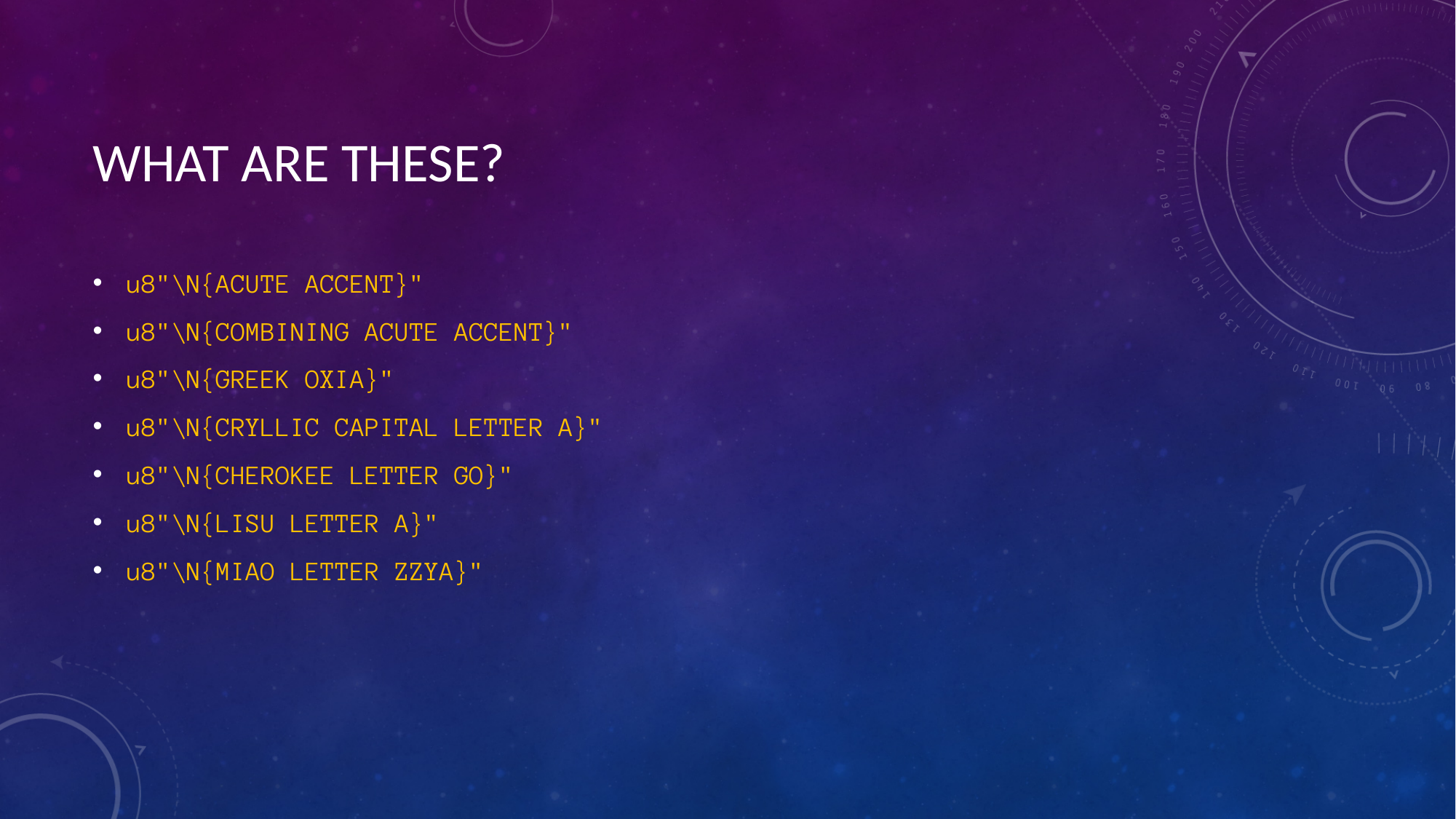

# What Are These?
u8"\N{ACUTE ACCENT}"
u8"\N{COMBINING ACUTE ACCENT}"
u8"\N{GREEK OXIA}"
u8"\N{CRYLLIC CAPITAL LETTER A}"
u8"\N{CHEROKEE LETTER GO}"
u8"\N{LISU LETTER A}"
u8"\N{MIAO LETTER ZZYA}"